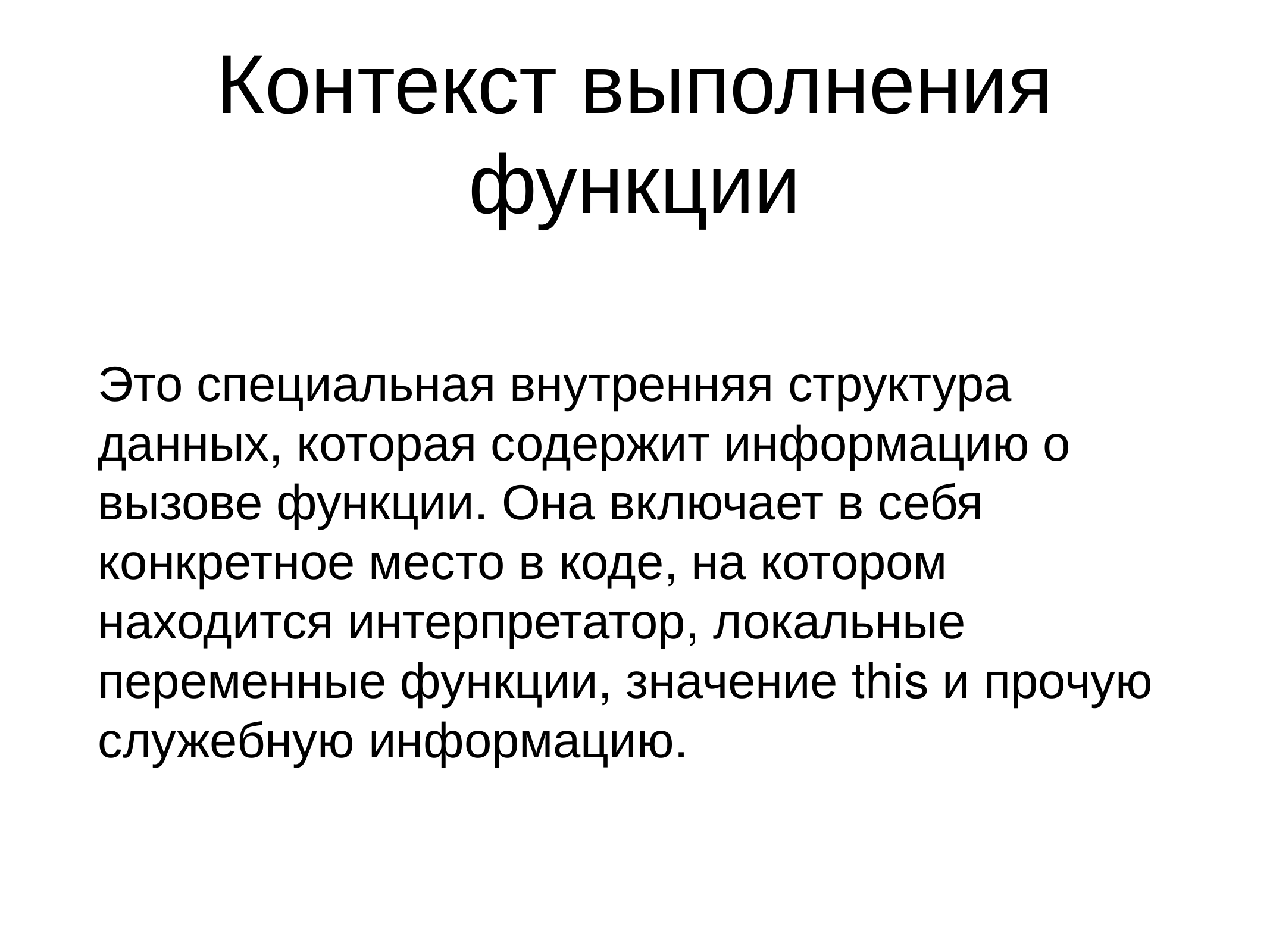

# Контекст выполнения функции
Это специальная внутренняя структура данных, которая содержит информацию о вызове функции. Она включает в себя конкретное место в коде, на котором находится интерпретатор, локальные переменные функции, значение this и прочую служебную информацию.